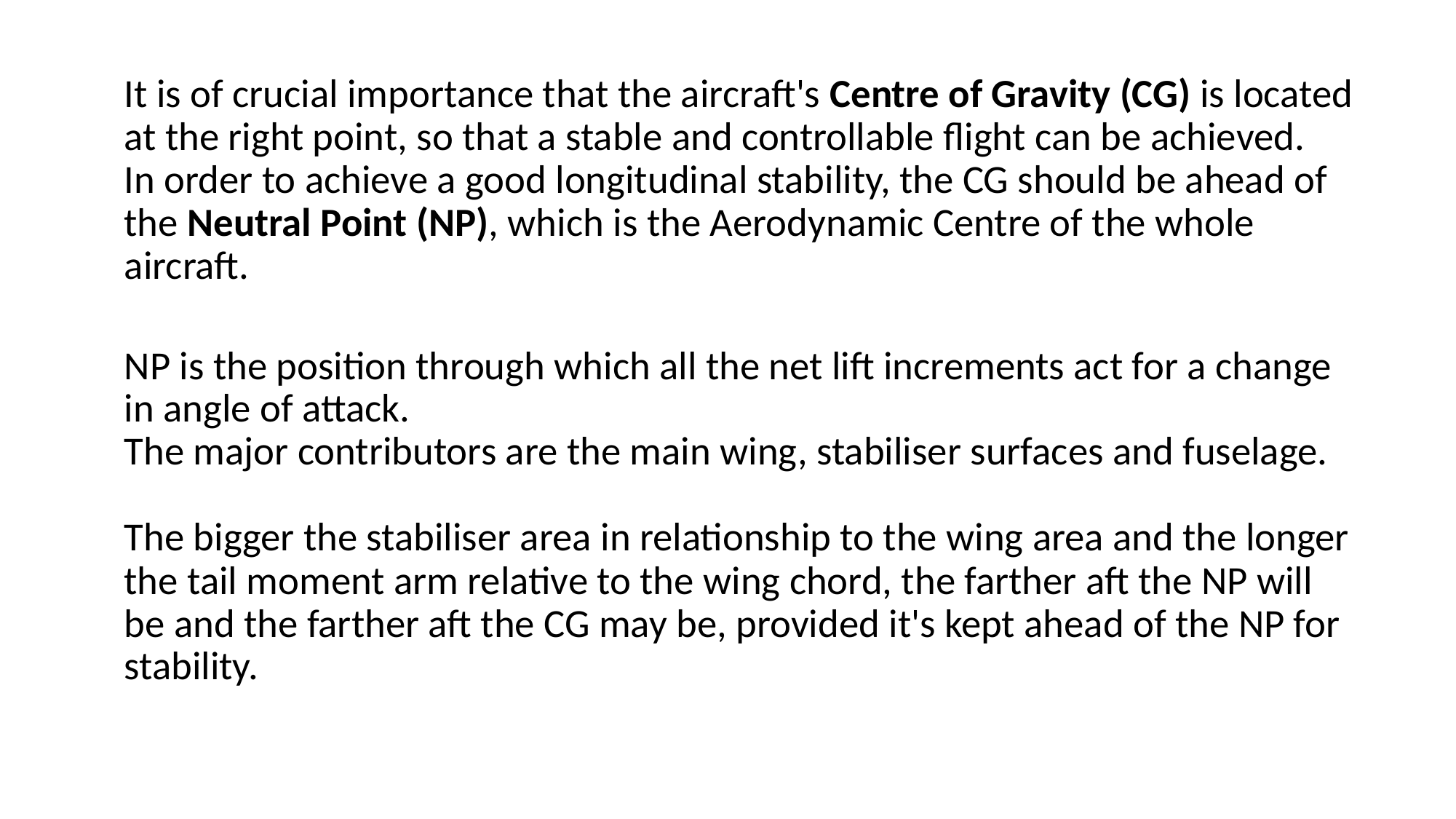

It is of crucial importance that the aircraft's Centre of Gravity (CG) is located at the right point, so that a stable and controllable flight can be achieved.
In order to achieve a good longitudinal stability, the CG should be ahead of the Neutral Point (NP), which is the Aerodynamic Centre of the whole aircraft.
NP is the position through which all the net lift increments act for a change in angle of attack.
The major contributors are the main wing, stabiliser surfaces and fuselage.
The bigger the stabiliser area in relationship to the wing area and the longer the tail moment arm relative to the wing chord, the farther aft the NP will be and the farther aft the CG may be, provided it's kept ahead of the NP for stability.